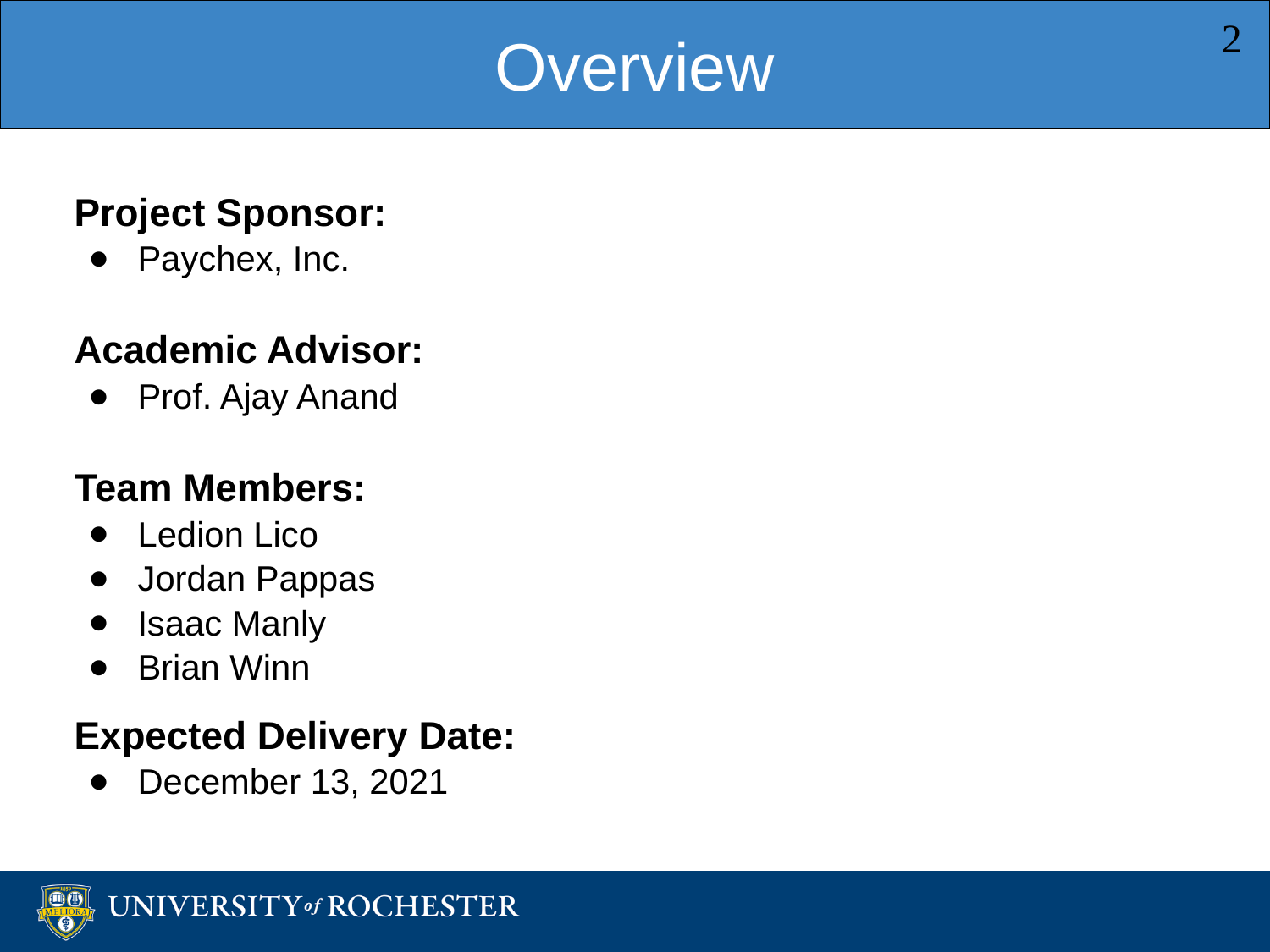

Overview
2
Project Sponsor:
Paychex, Inc.

Academic Advisor:
Prof. Ajay Anand

Team Members:
Ledion Lico
Jordan Pappas
Isaac Manly
Brian Winn
Expected Delivery Date:
December 13, 2021